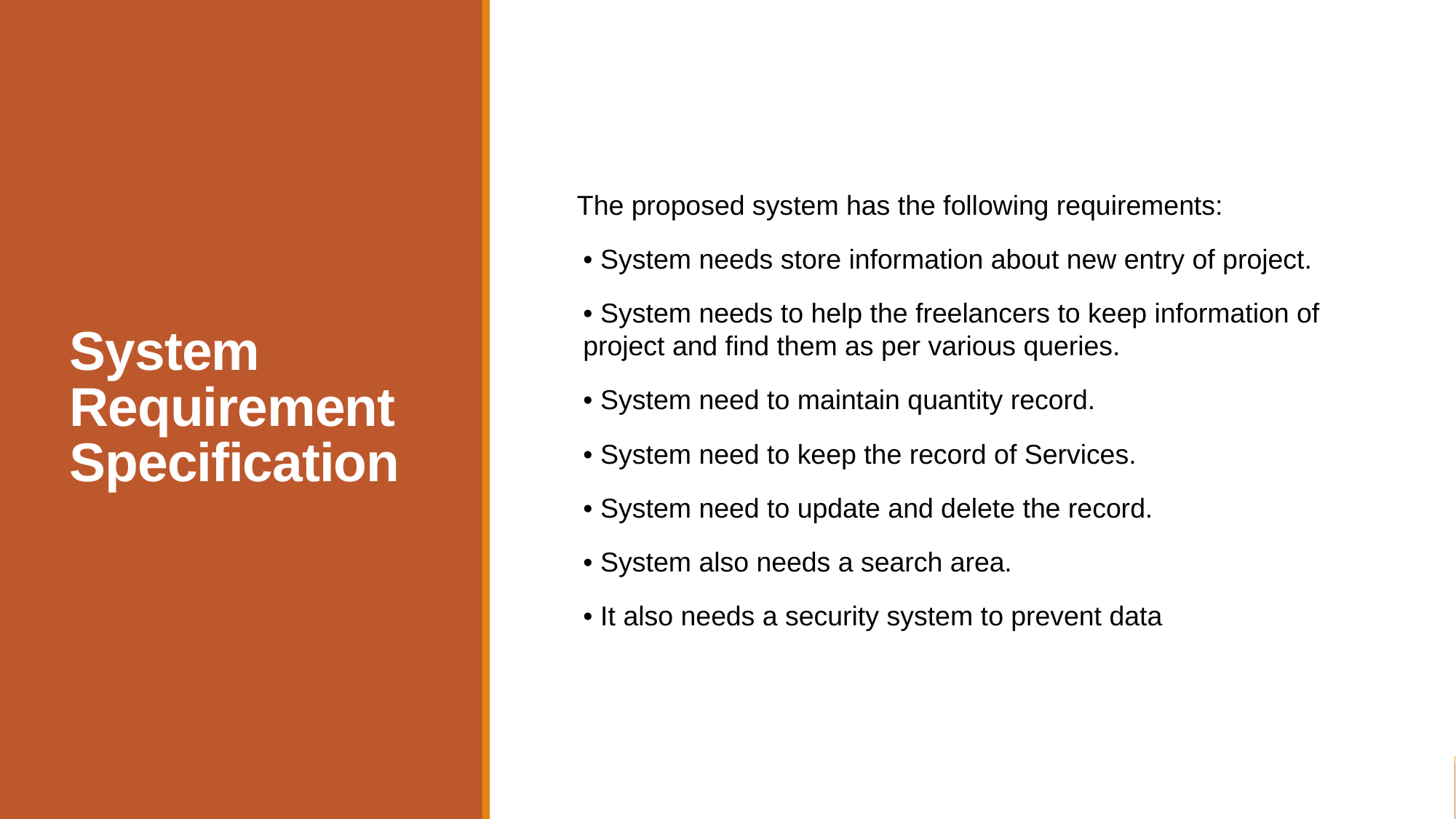

# System Requirement Specification
The proposed system has the following requirements:
• System needs store information about new entry of project.
• System needs to help the freelancers to keep information of project and find them as per various queries.
• System need to maintain quantity record.
• System need to keep the record of Services.
• System need to update and delete the record.
• System also needs a search area.
• It also needs a security system to prevent data